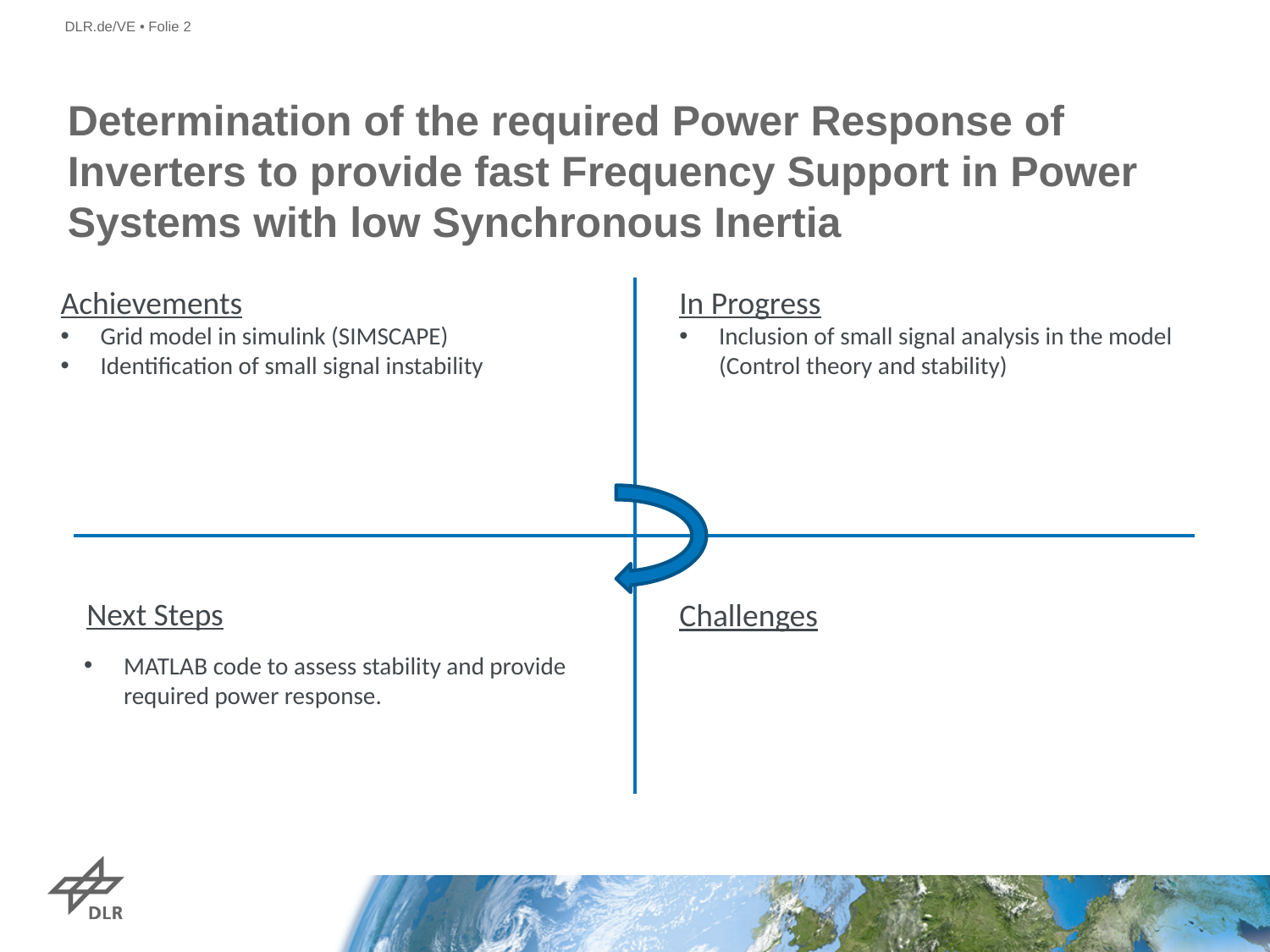

# Determination of the required Power Response of Inverters to provide fast Frequency Support in Power Systems with low Synchronous Inertia
Achievements
Grid model in simulink (SIMSCAPE)
Identification of small signal instability
In Progress
Inclusion of small signal analysis in the model (Control theory and stability)

Next Steps
Challenges
MATLAB code to assess stability and provide required power response.